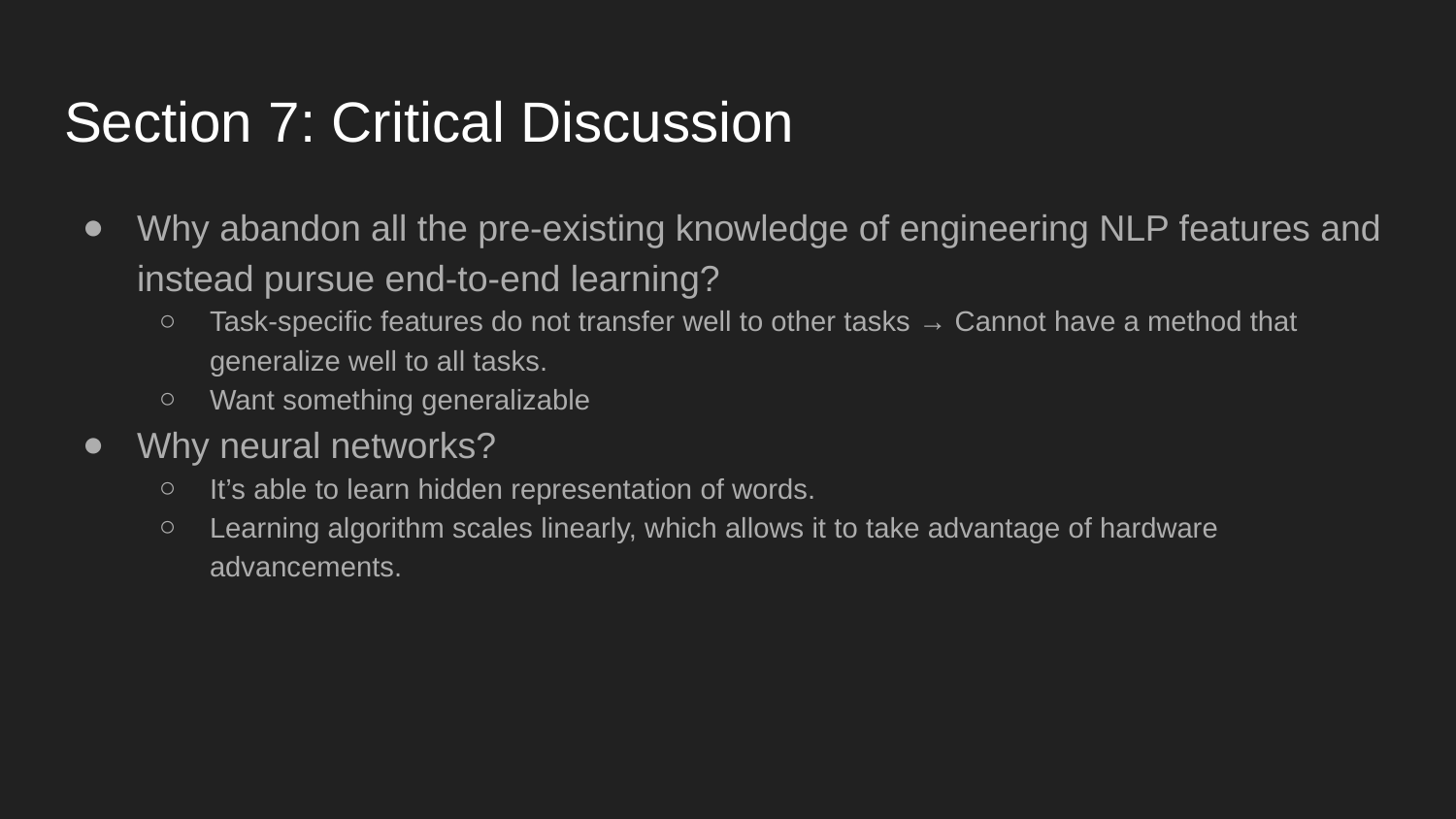

# Section 7: Critical Discussion
Why abandon all the pre-existing knowledge of engineering NLP features and instead pursue end-to-end learning?
Task-specific features do not transfer well to other tasks → Cannot have a method that generalize well to all tasks.
Want something generalizable
Why neural networks?
It’s able to learn hidden representation of words.
Learning algorithm scales linearly, which allows it to take advantage of hardware advancements.